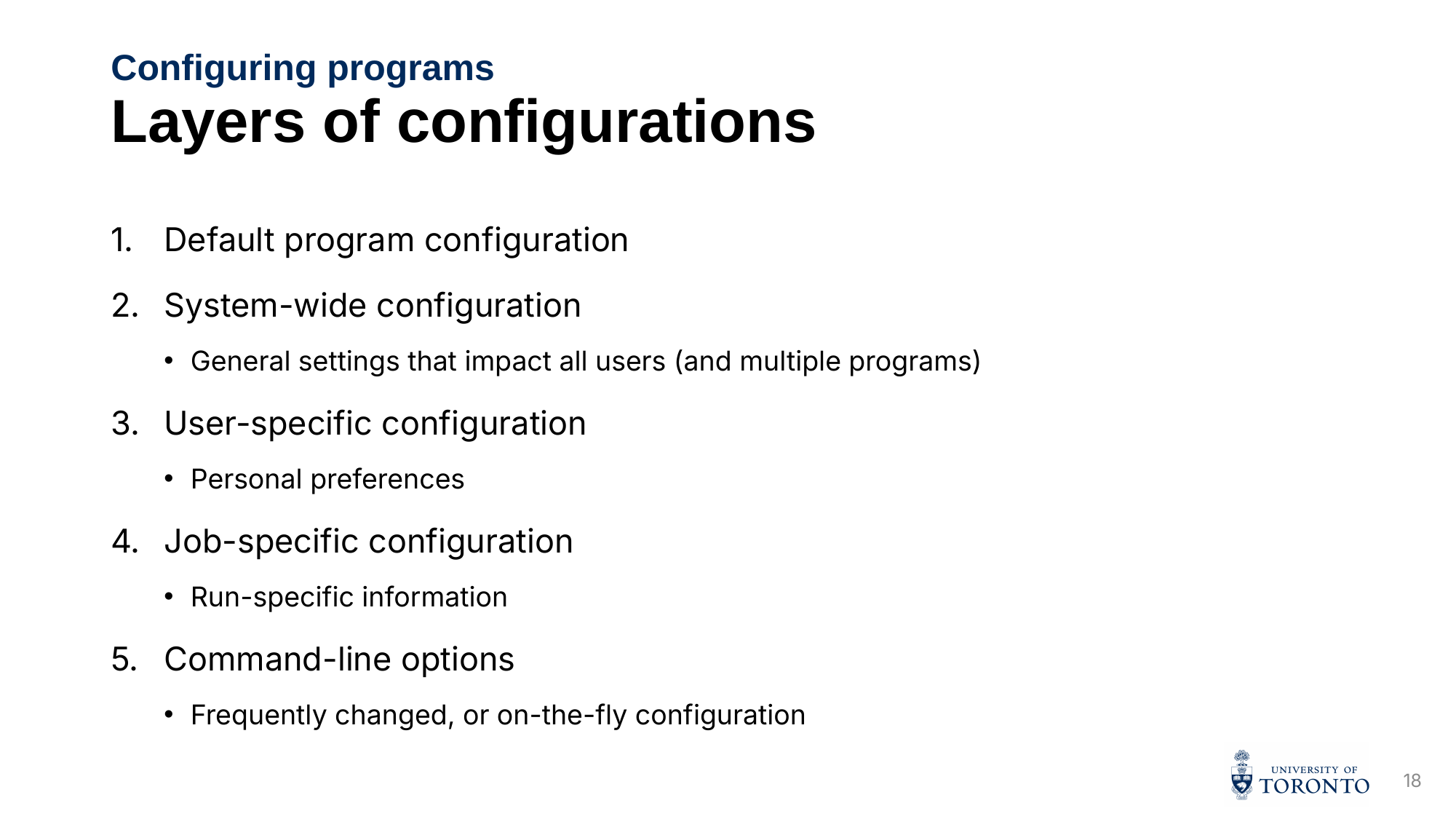

# Layers of configurations
Configuring programs

Default program configuration
System-wide configuration
General settings that impact all users (and multiple programs)
User-specific configuration
Personal preferences
Job-specific configuration
Run-specific information
Command-line options
Frequently changed, or on-the-fly configuration
18